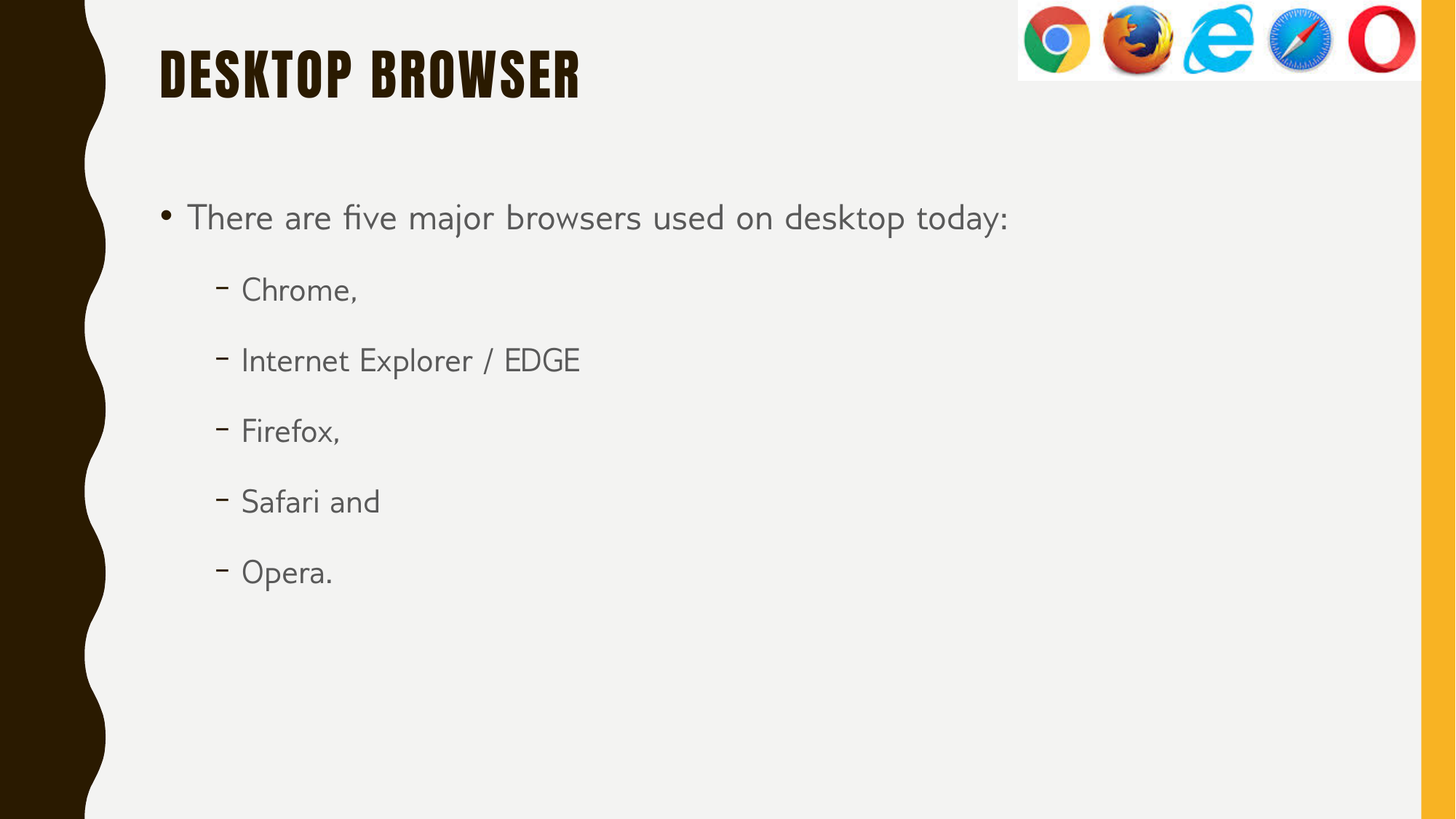

Desktop Browser
There are five major browsers used on desktop today:
Chrome,
Internet Explorer / EDGE
Firefox,
Safari and
Opera.